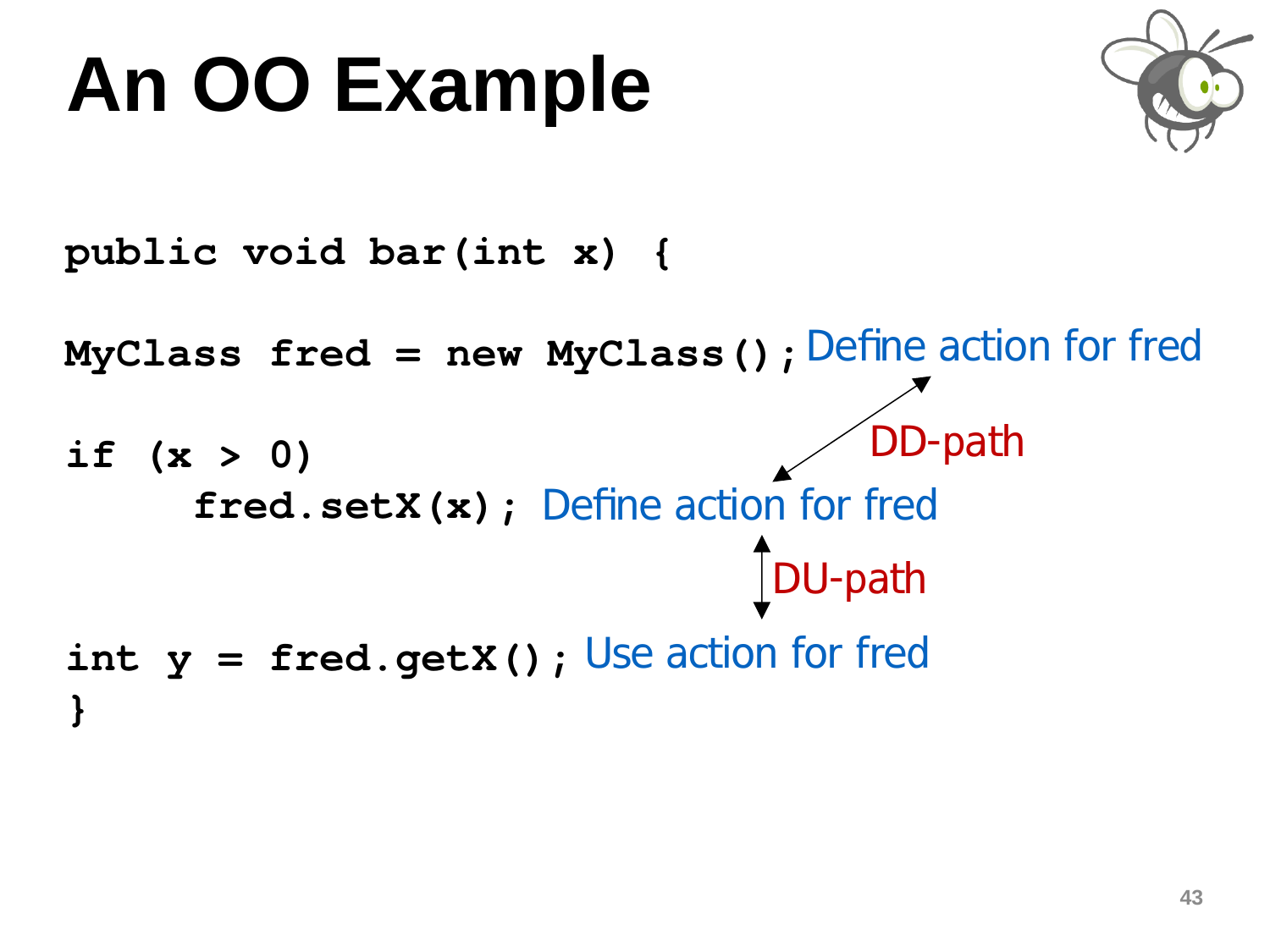

# An OO Example
public void bar(int x) {

MyClass fred = new MyClass();

if (x > 0)
	fred.setX(x);

int y = fred.getX();
}
Define action for fred

DD-path
Define action for fred

DU-path
Use action for fred
43